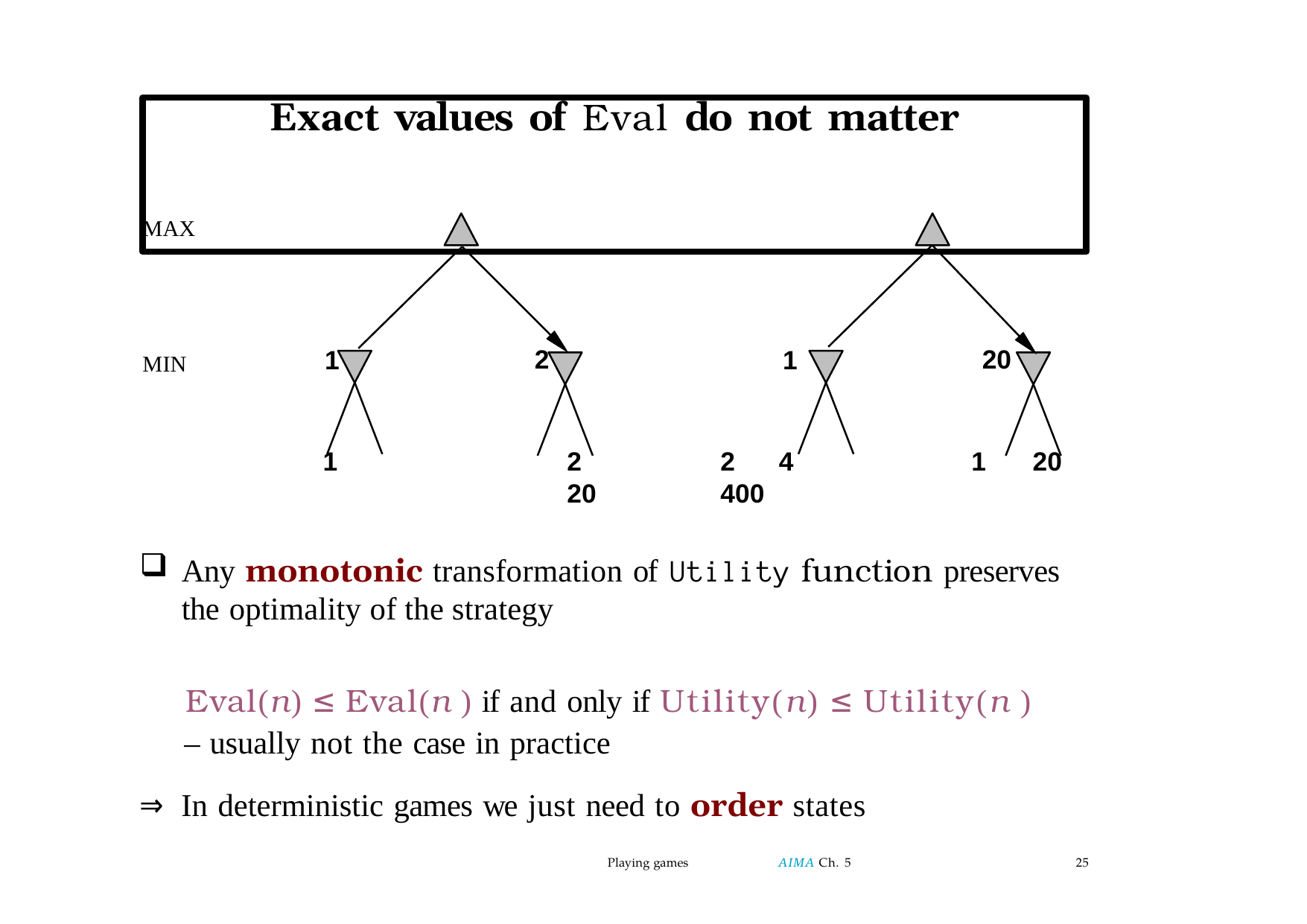

# Exact values of	Eval do not matter
MAX

2
20
1
1
MIN

1	2	2	4	1	20	20	400

Any monotonic transformation of Utility function preserves the optimality of the strategy

    Eval(n) ≤ Eval(n ) if and only if Utility(n) ≤ Utility(n )
– usually not the case in practice
⇒ In deterministic games we just need to order states
Playing games
AIMA Ch. 5
25